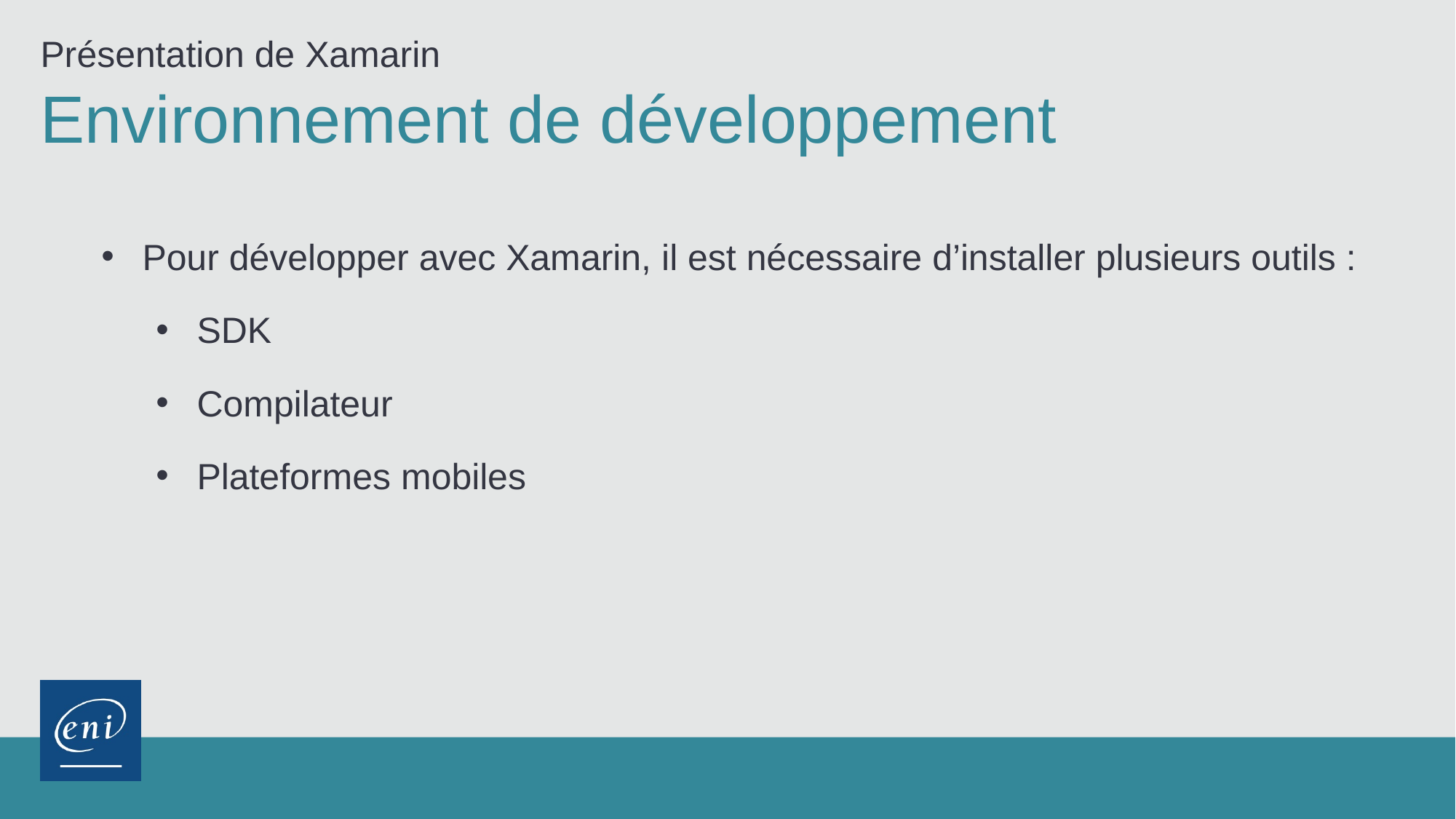

Présentation de Xamarin
Environnement de développement
Pour développer avec Xamarin, il est nécessaire d’installer plusieurs outils :
SDK
Compilateur
Plateformes mobiles